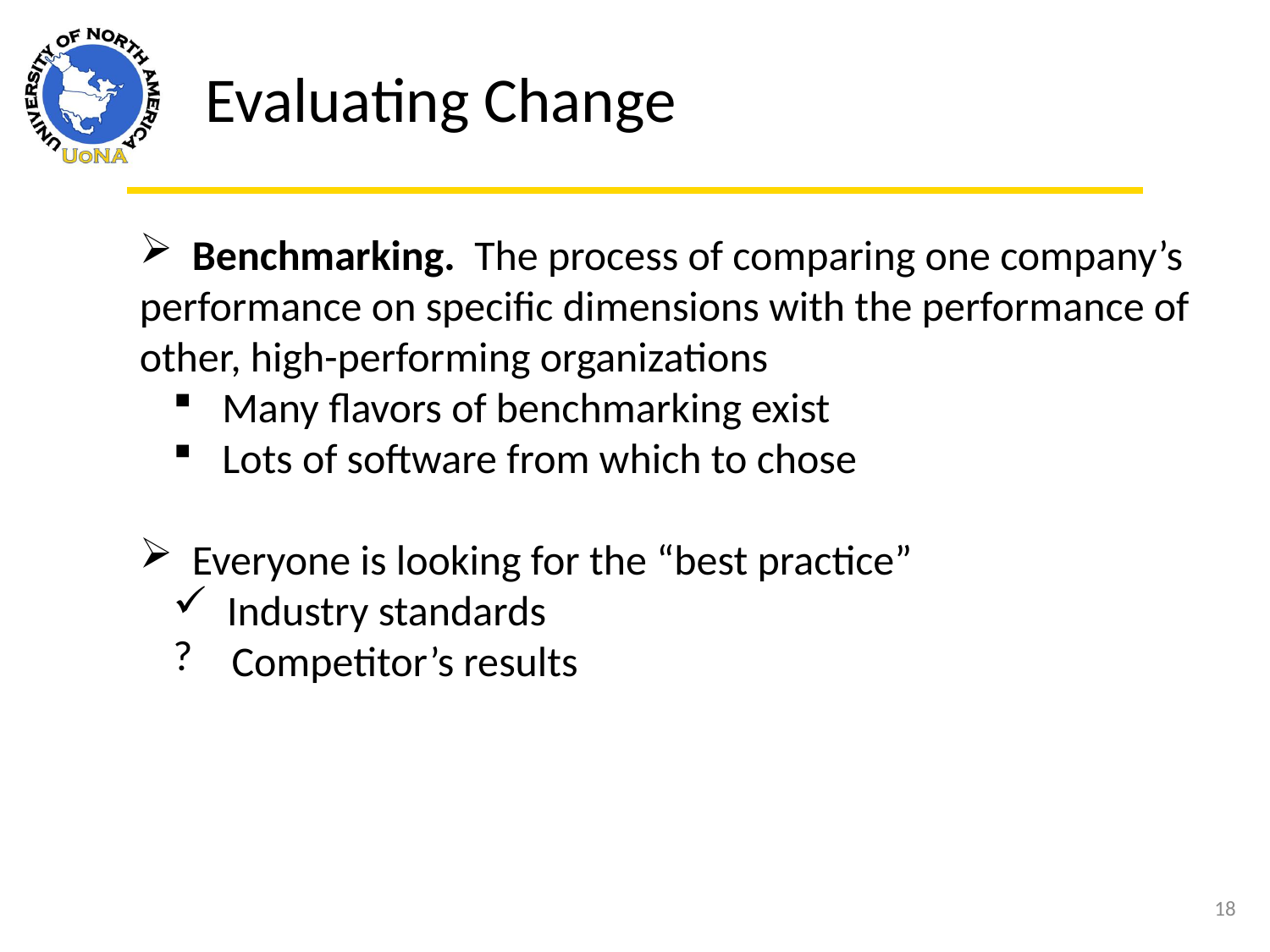

Evaluating Change
  Benchmarking.  The process of comparing one company’s performance on specific dimensions with the performance of other, high-performing organizations
  Many flavors of benchmarking exist
  Lots of software from which to chose

  Everyone is looking for the “best practice”
  Industry standards
   Competitor’s results
18